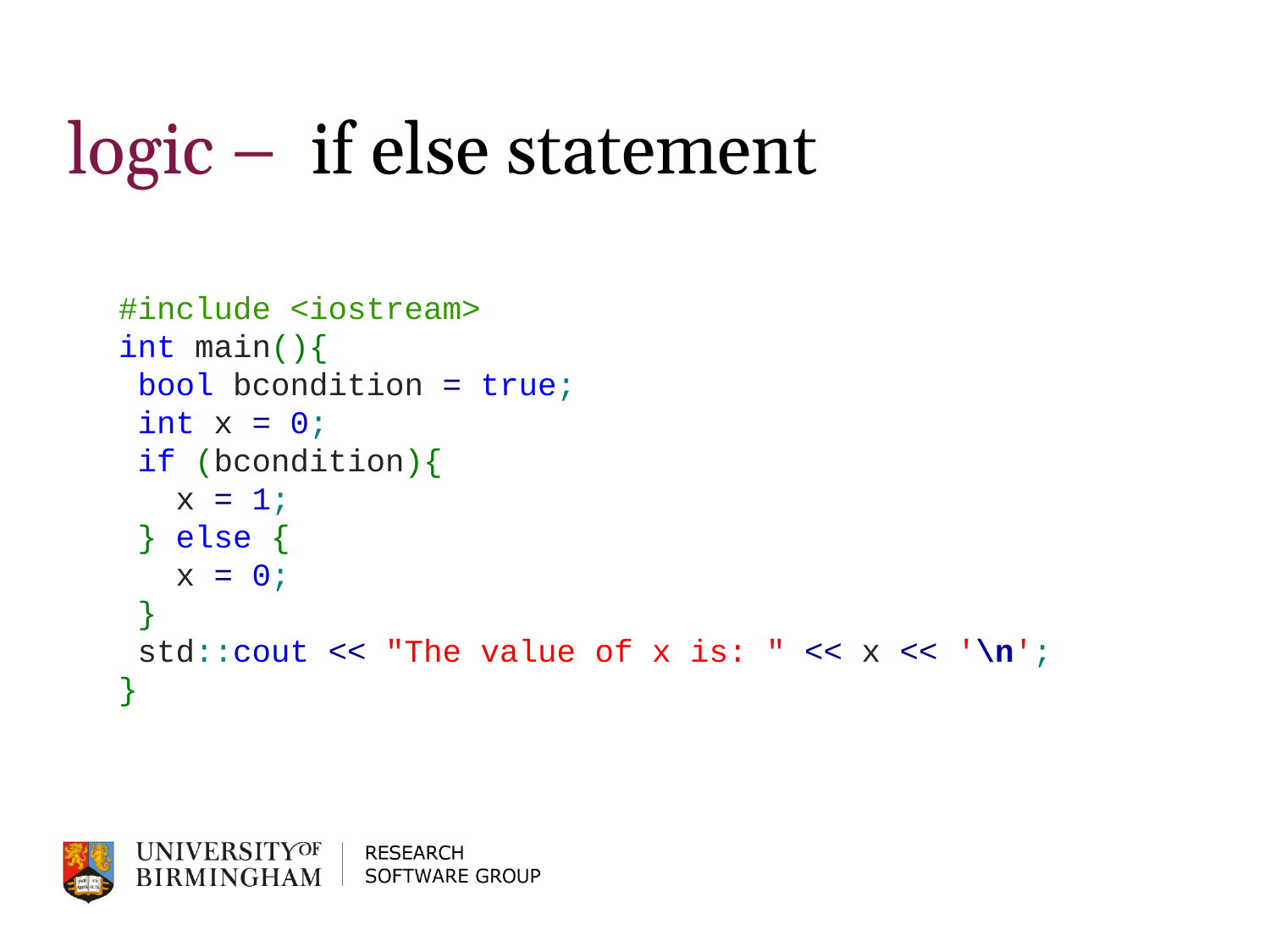

# logic –  if else statement
#include <iostream>
int main(){
 bool bcondition = true;
 int x = 0;
 if (bcondition){
   x = 1;
 } else {
   x = 0;
 }
 std::cout << "The value of x is: " << x << '\n';
}